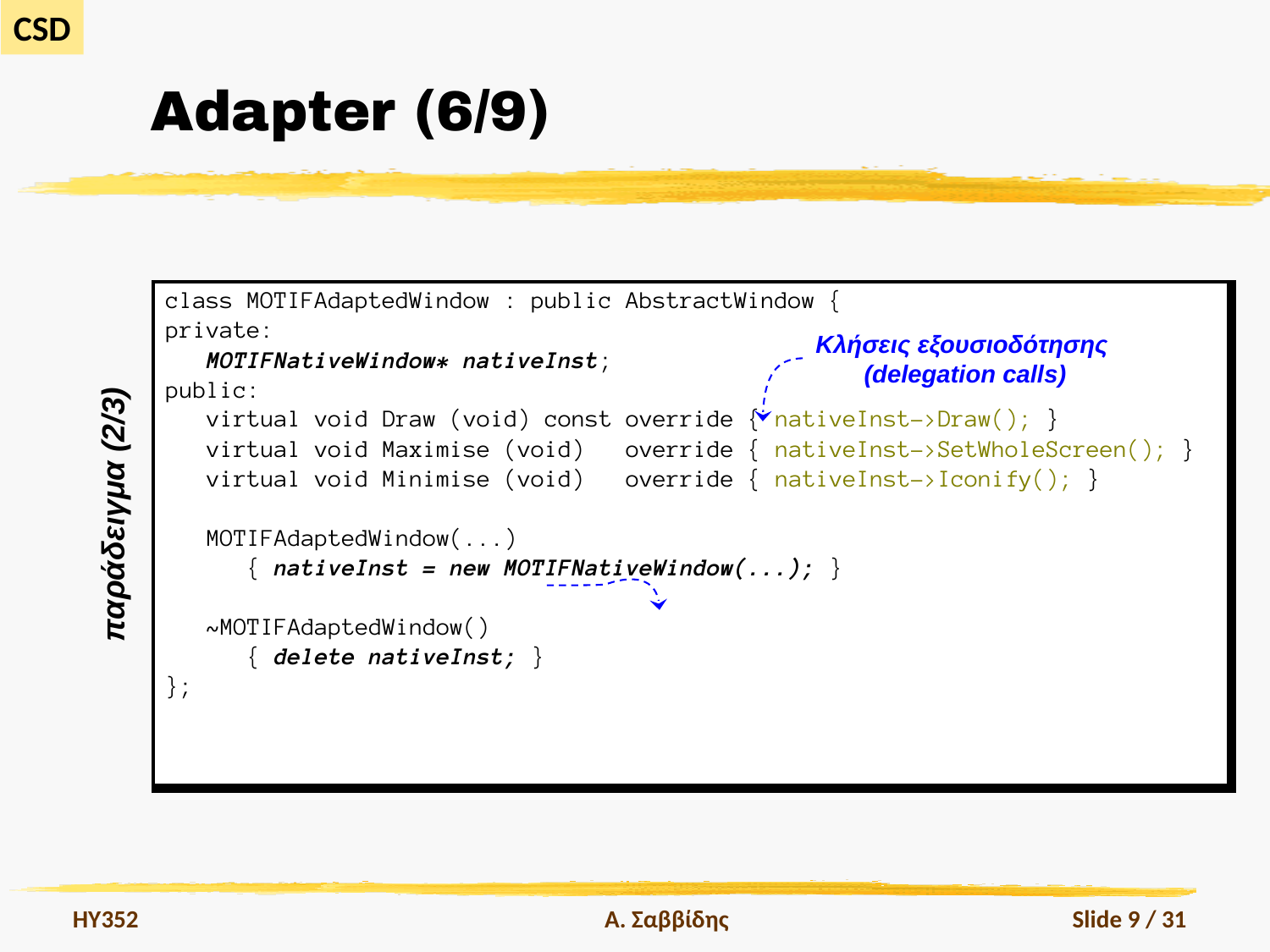

# Adapter (6/9)
| class MOTIFAdaptedWindow : public AbstractWindow { private: MOTIFNativeWindow\* nativeInst; public: virtual void Draw (void) const override { nativeInst->Draw(); } virtual void Maximise (void) override { nativeInst->SetWholeScreen(); } virtual void Minimise (void) override { nativeInst->Iconify(); } MOTIFAdaptedWindow(...) { nativeInst = new MOTIFNativeWindow(...); } ~MOTIFAdaptedWindow() { delete nativeInst; } }; |
| --- |
Κλήσεις εξουσιοδότησης
(delegation calls)

παράδειγμα (2/3)

HY352
Α. Σαββίδης
Slide 9 / 31